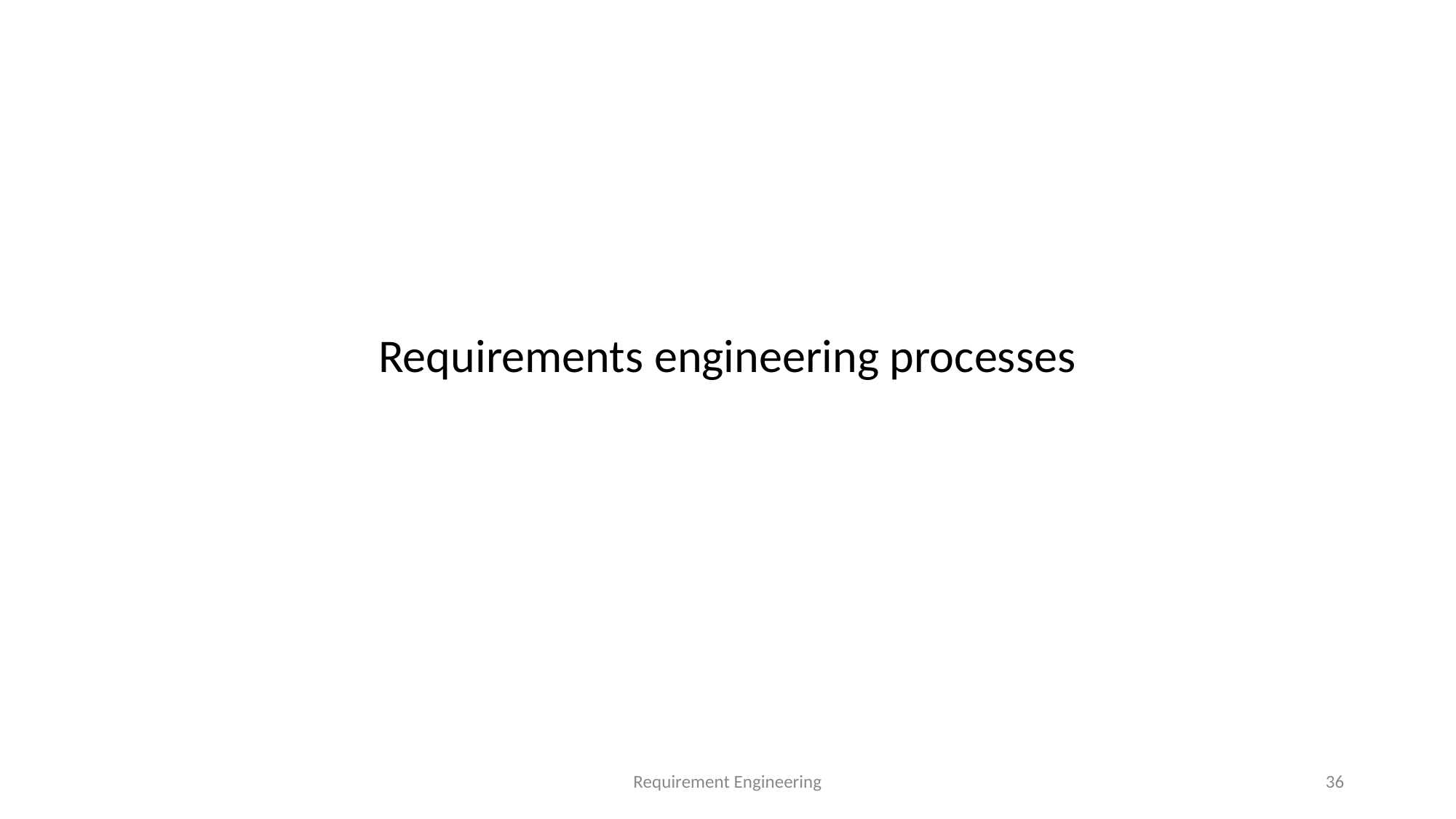

# Requirements engineering processes

Requirement Engineering
36